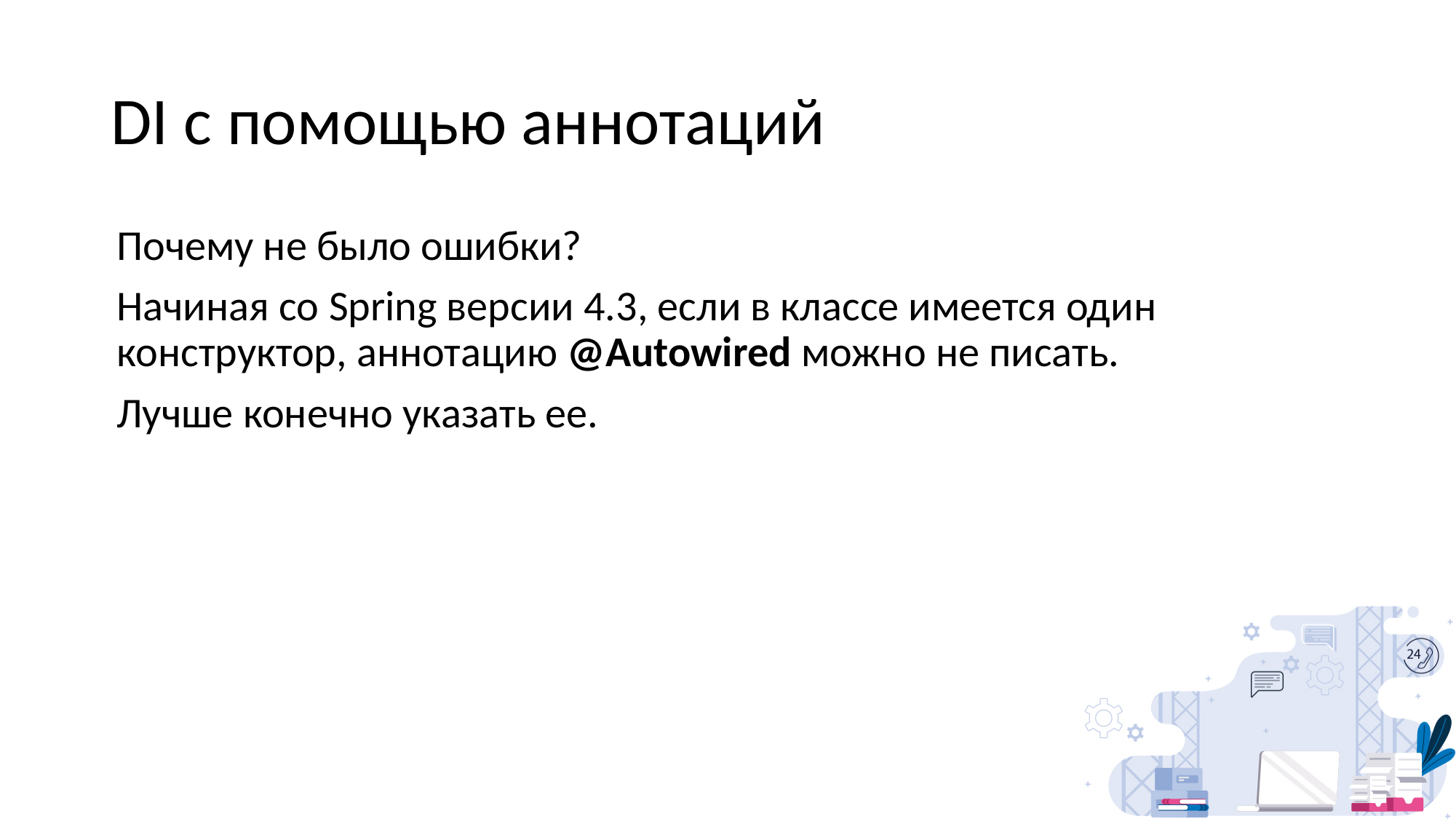

# DI с помощью аннотаций
Почему не было ошибки?
Начиная со Spring версии 4.3, если в классе имеется один конструктор, аннотацию @Autowired можно не писать.
Лучше конечно указать ее.